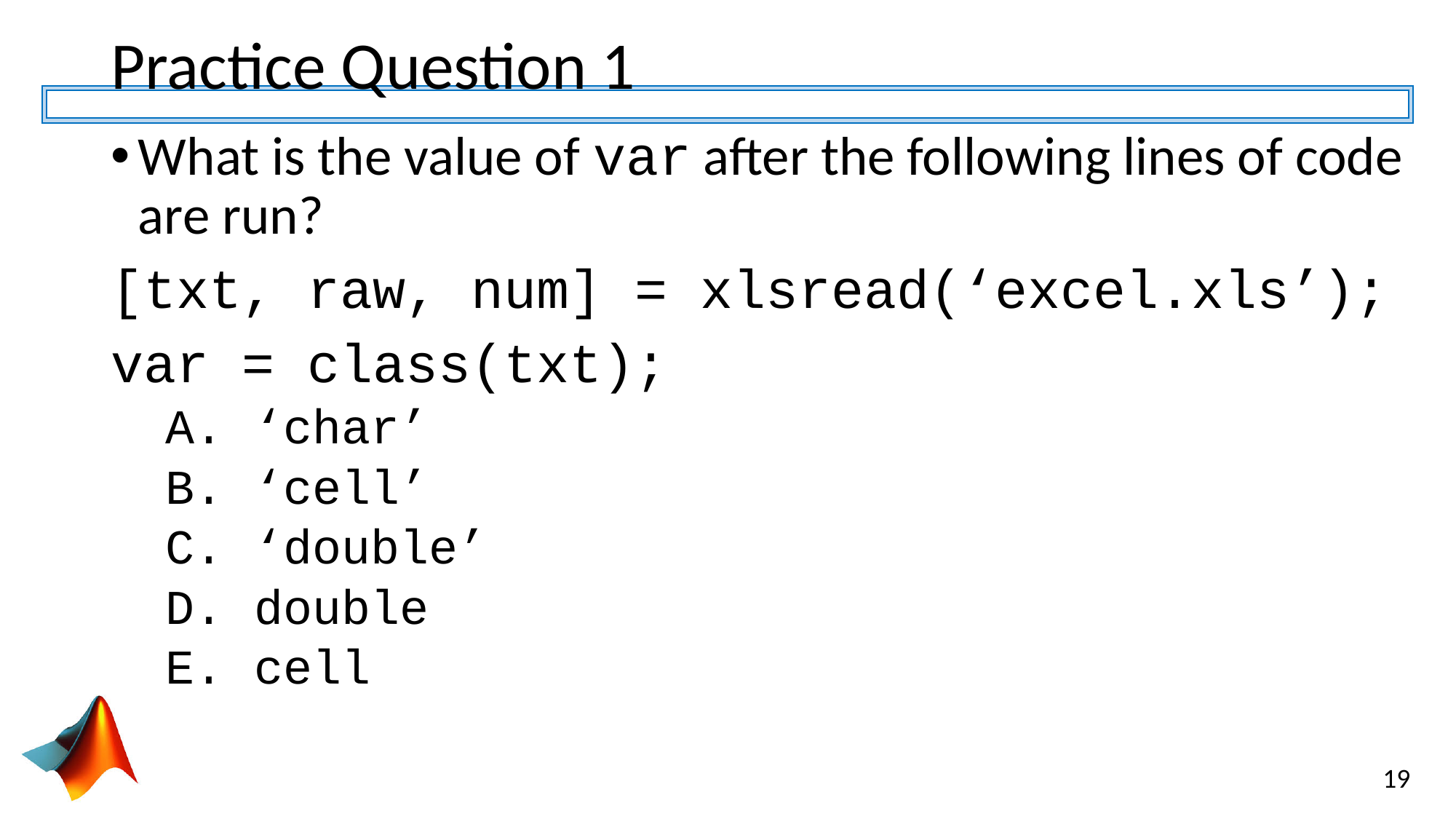

# Practice Question 1
What is the value of var after the following lines of code are run?
[txt, raw, num] = xlsread(‘excel.xls’);
var = class(txt);
‘char’
‘cell’
‘double’
double
cell
19